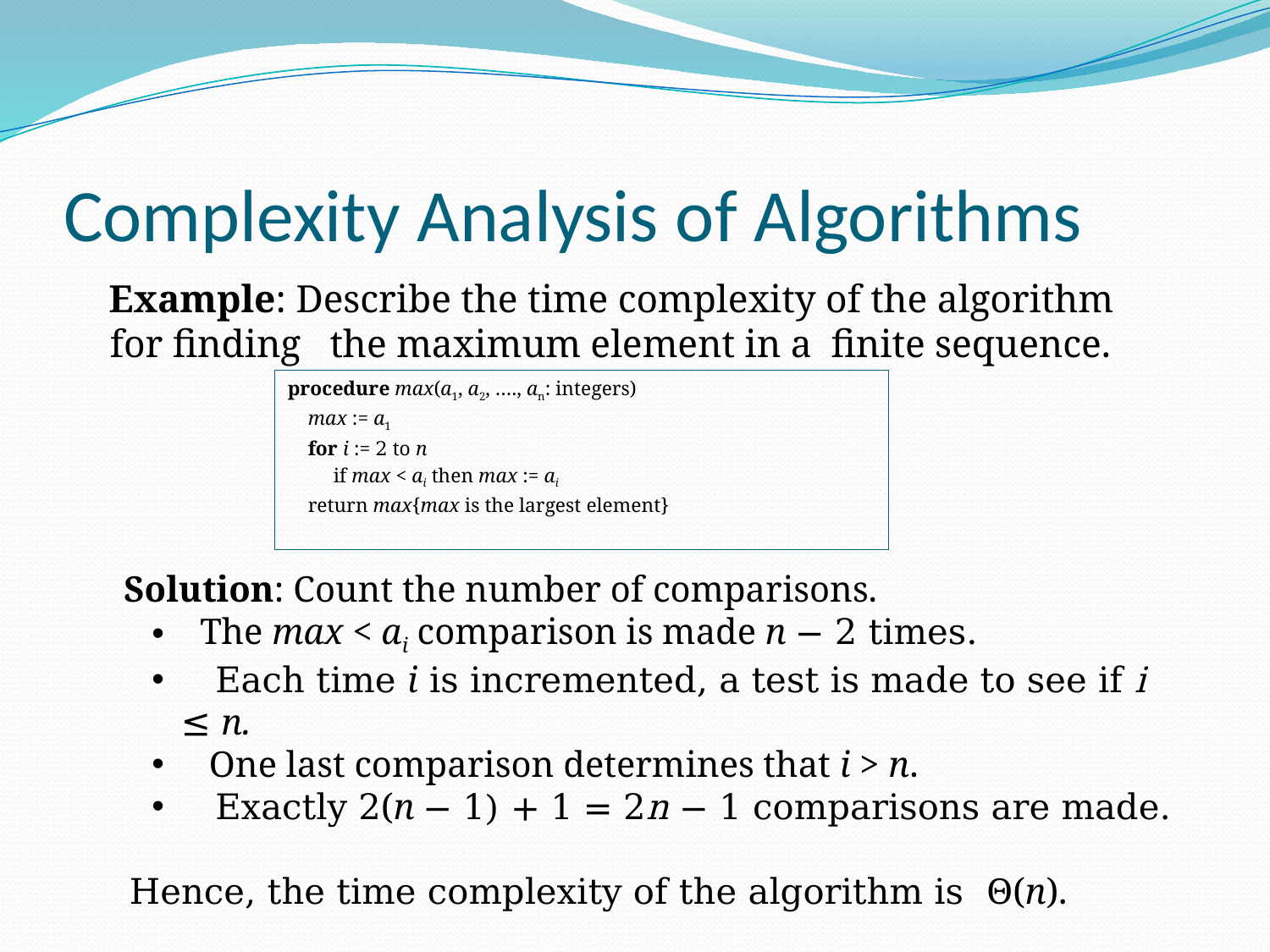

# Complexity Analysis of Algorithms
     Example: Describe the time complexity of the algorithm    for finding   the maximum element in a  finite sequence.

procedure max(a1, a2, …., an: integers)
    max := a1
    for i := 2 to n
         if max < ai then max := ai
    return max{max is the largest element}

 Solution: Count the number of comparisons.
  The max < ai comparison is made n − 2 times.
   Each time i is incremented, a test is made to see if i ≤ n.
   One last comparison determines that i > n.
   Exactly 2(n − 1) + 1 = 2n − 1 comparisons are made.

 Hence, the time complexity of the algorithm is  Θ(n).